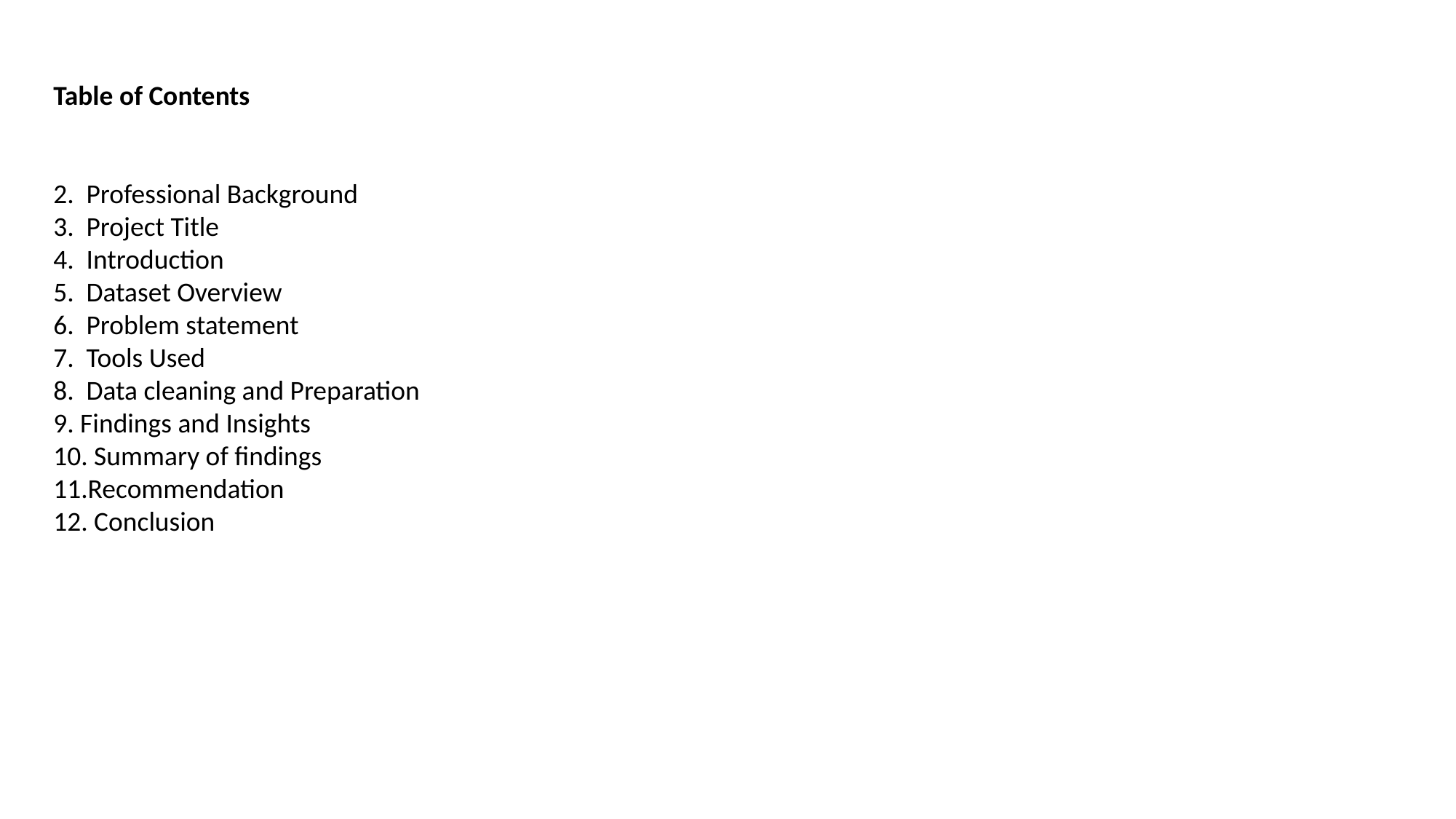

Table of Contents

2.  Professional Background
3.  Project Title
4.  Introduction
5.  Dataset Overview
6.  Problem statement
7.  Tools Used
8.  Data cleaning and Preparation
9. Findings and Insights
10. Summary of findings
11.Recommendation
12. Conclusion